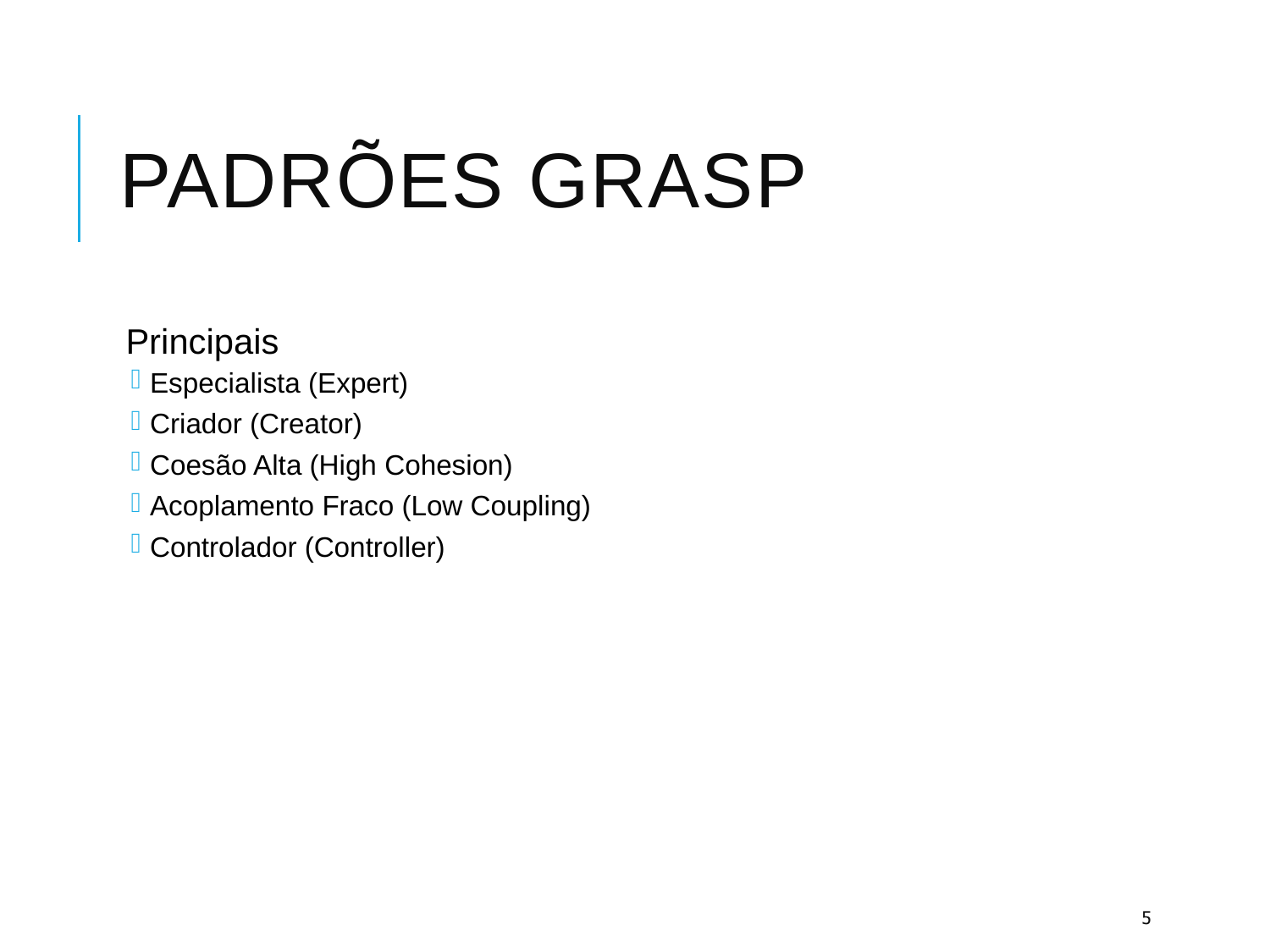

# Padrões GRASP
Principais
Especialista (Expert)
Criador (Creator)
Coesão Alta (High Cohesion)
Acoplamento Fraco (Low Coupling)
Controlador (Controller)

5